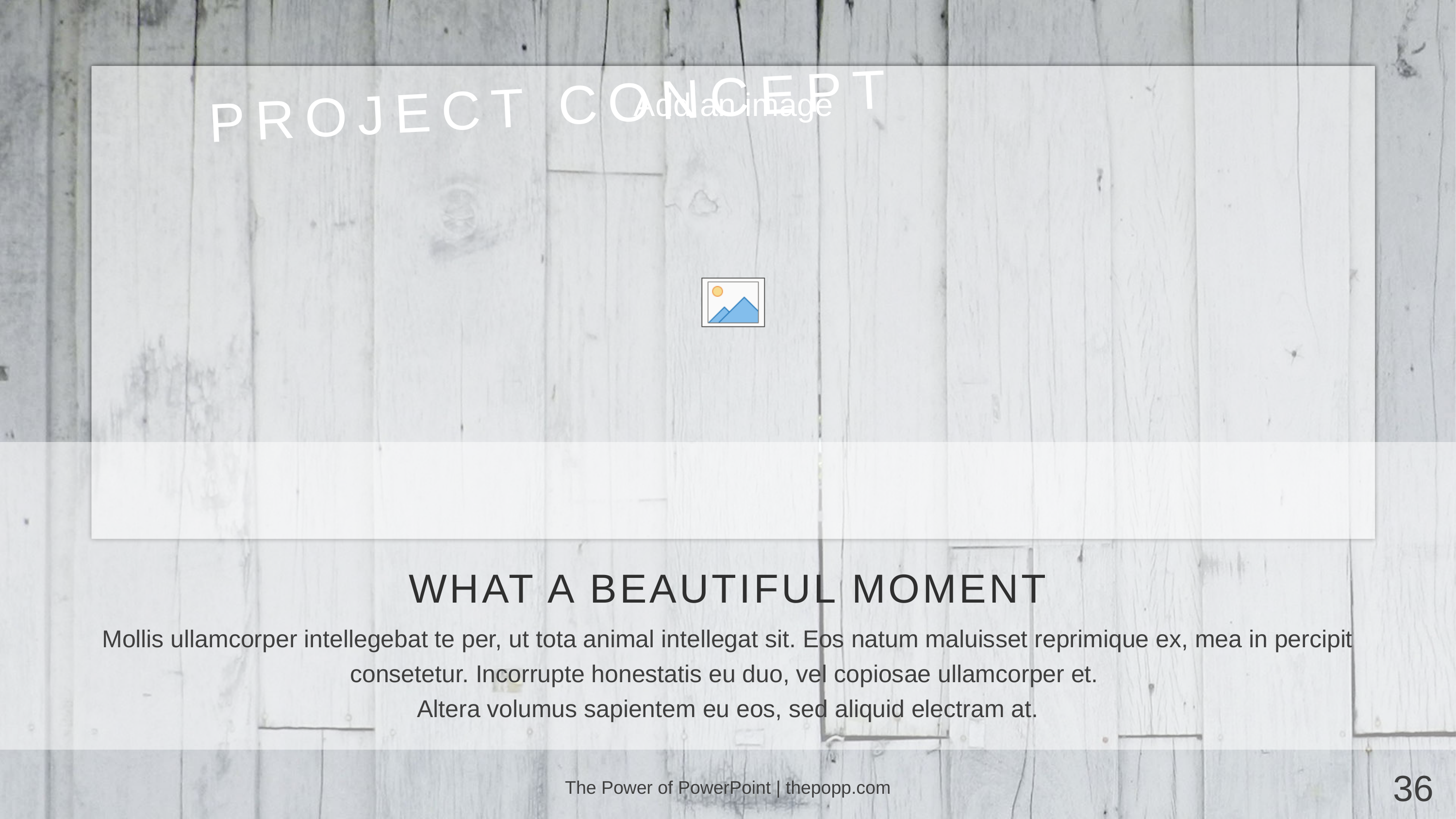

# PROJECT CONCEPT

WHAT A BEAUTIFUL MOMENT
Mollis ullamcorper intellegebat te per, ut tota animal intellegat sit. Eos natum maluisset reprimique ex, mea in percipit consetetur. Incorrupte honestatis eu duo, vel copiosae ullamcorper et.
Altera volumus sapientem eu eos, sed aliquid electram at.
The Power of PowerPoint | thepopp.com
36